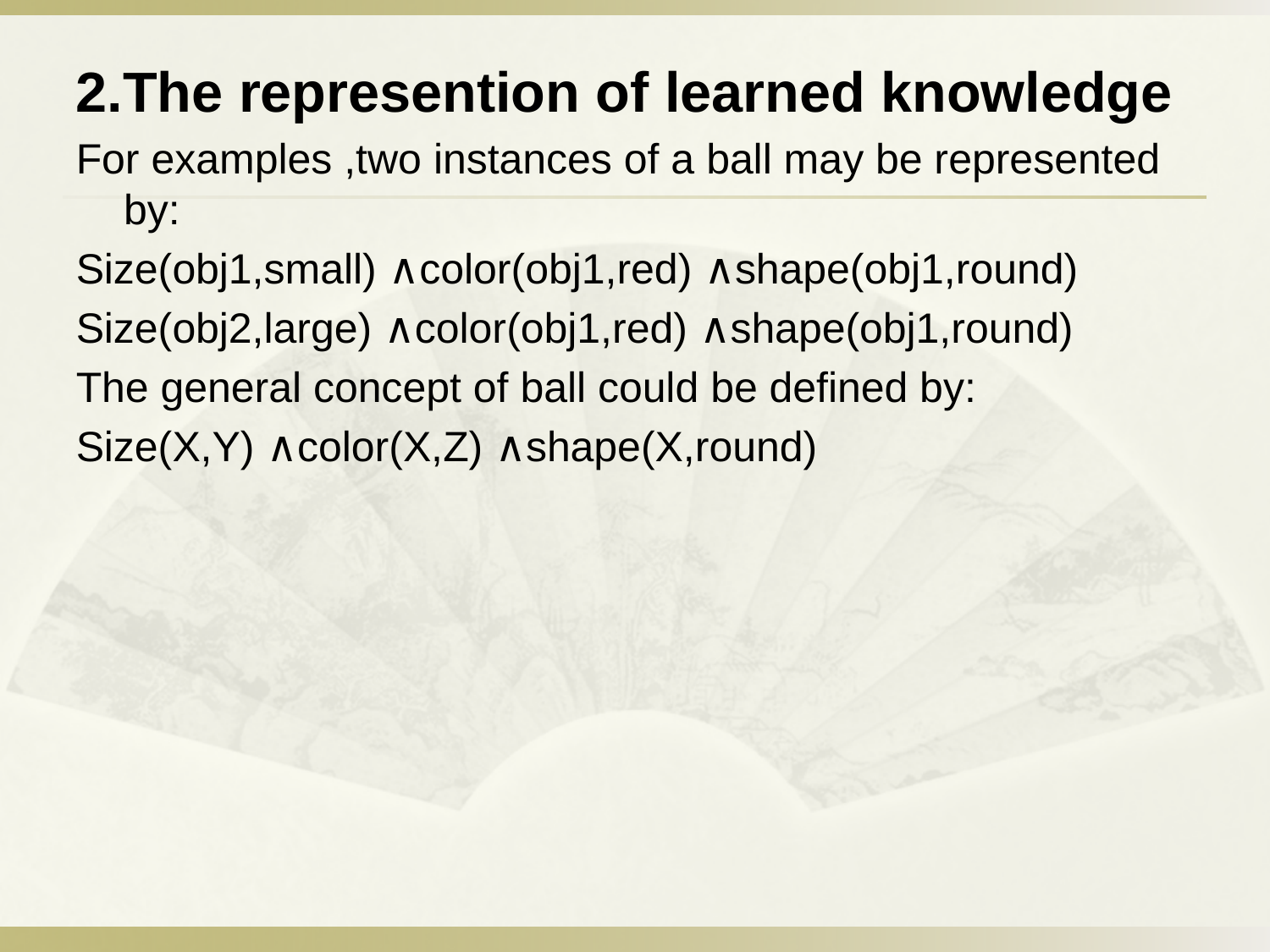

2.The represention of learned knowledge
For examples ,two instances of a ball may be represented by:
Size(obj1,small) ∧color(obj1,red) ∧shape(obj1,round)
Size(obj2,large) ∧color(obj1,red) ∧shape(obj1,round)
The general concept of ball could be defined by:
Size(X,Y) ∧color(X,Z) ∧shape(X,round)